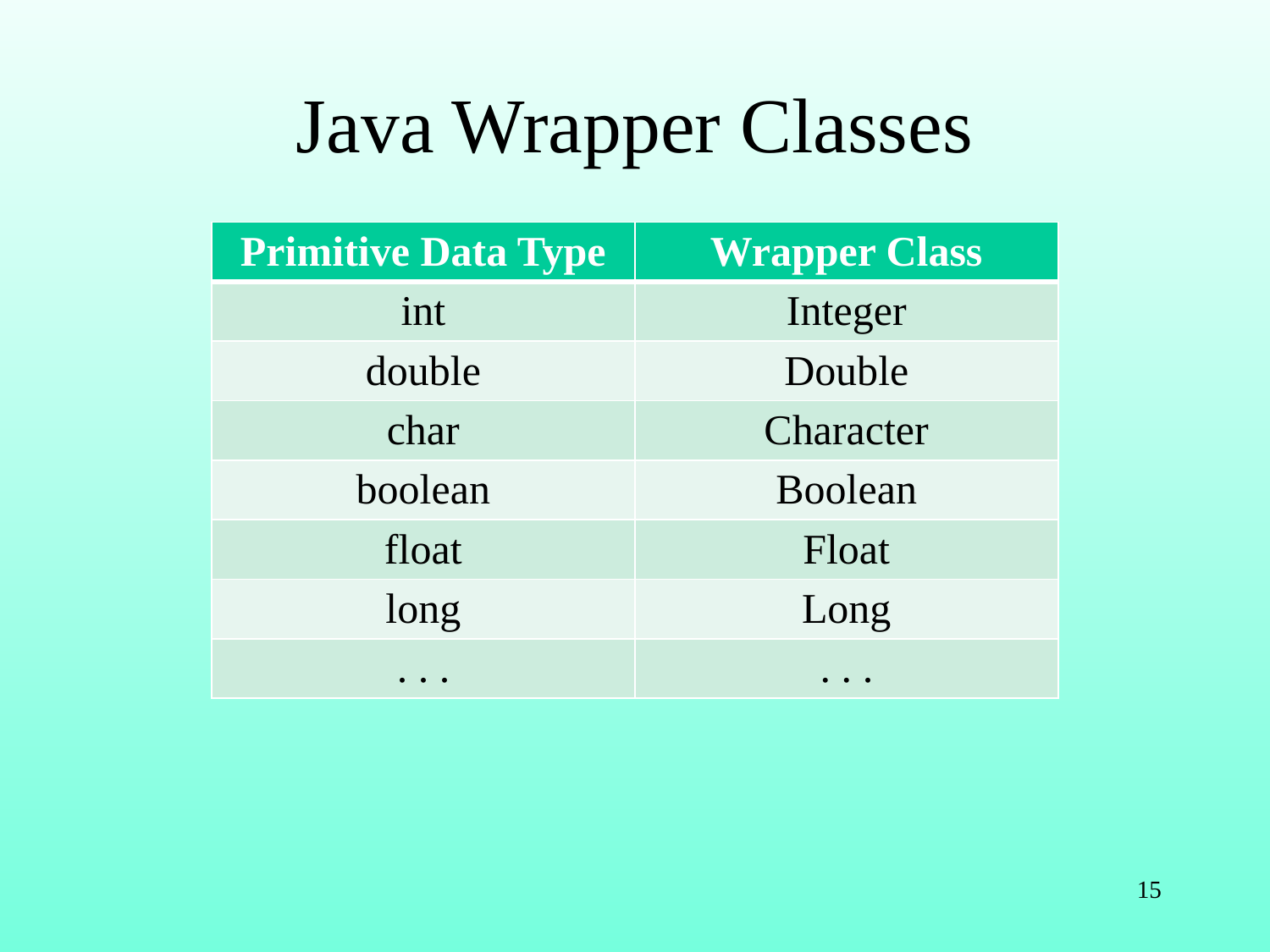

# Java Wrapper Classes
| Primitive Data Type | Wrapper Class |
| --- | --- |
| int | Integer |
| double | Double |
| char | Character |
| boolean | Boolean |
| float | Float |
| long | Long |
| . . . | . . . |
15